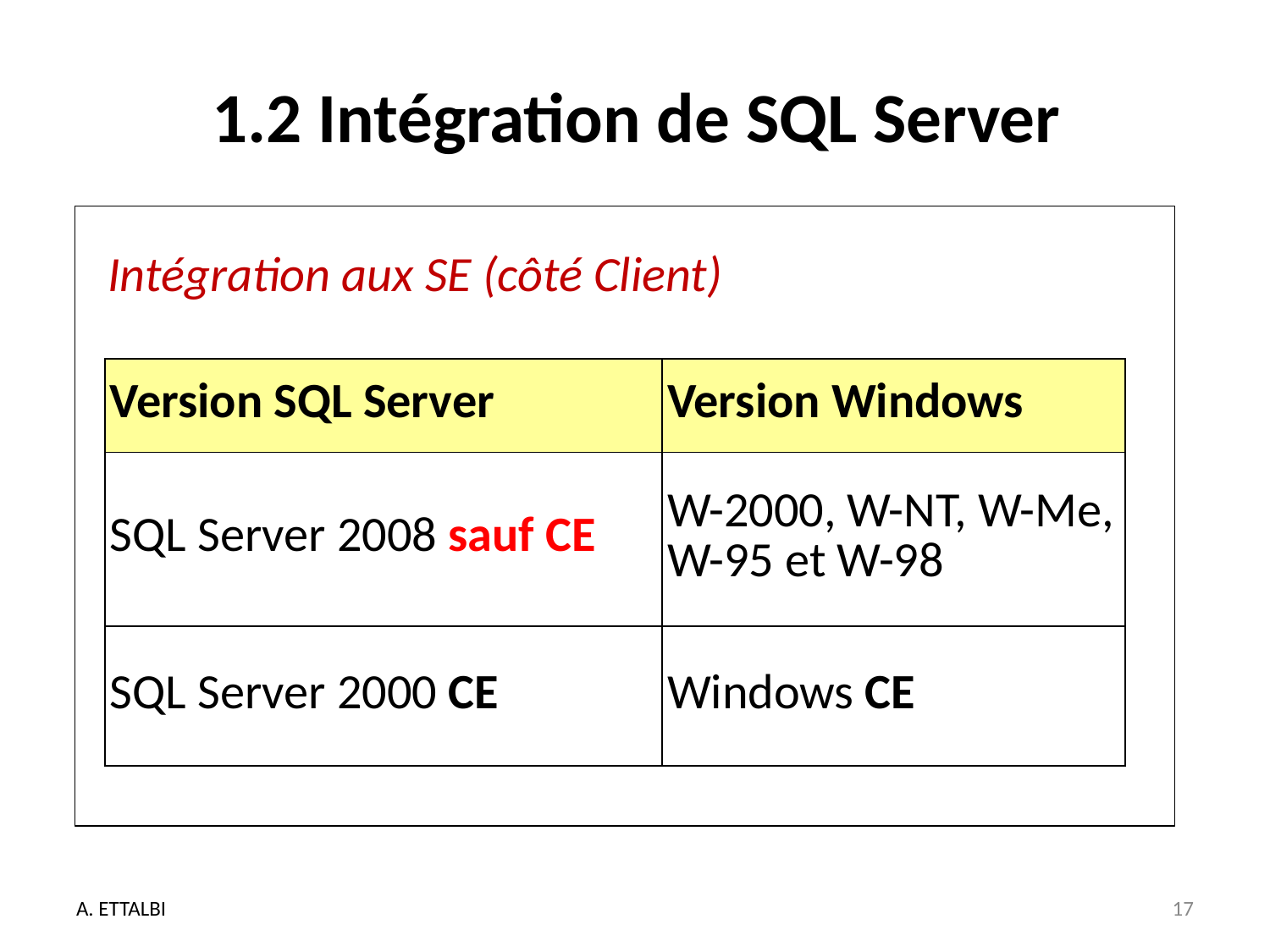

# 1.2 Intégration de SQL Server

Intégration aux SE (côté Client)
| Version SQL Server | Version Windows |
| --- | --- |
| SQL Server 2008 sauf CE | W-2000, W-NT, W-Me, W-95 et W-98 |
| SQL Server 2000 CE | Windows CE |
A. ETTALBI
17